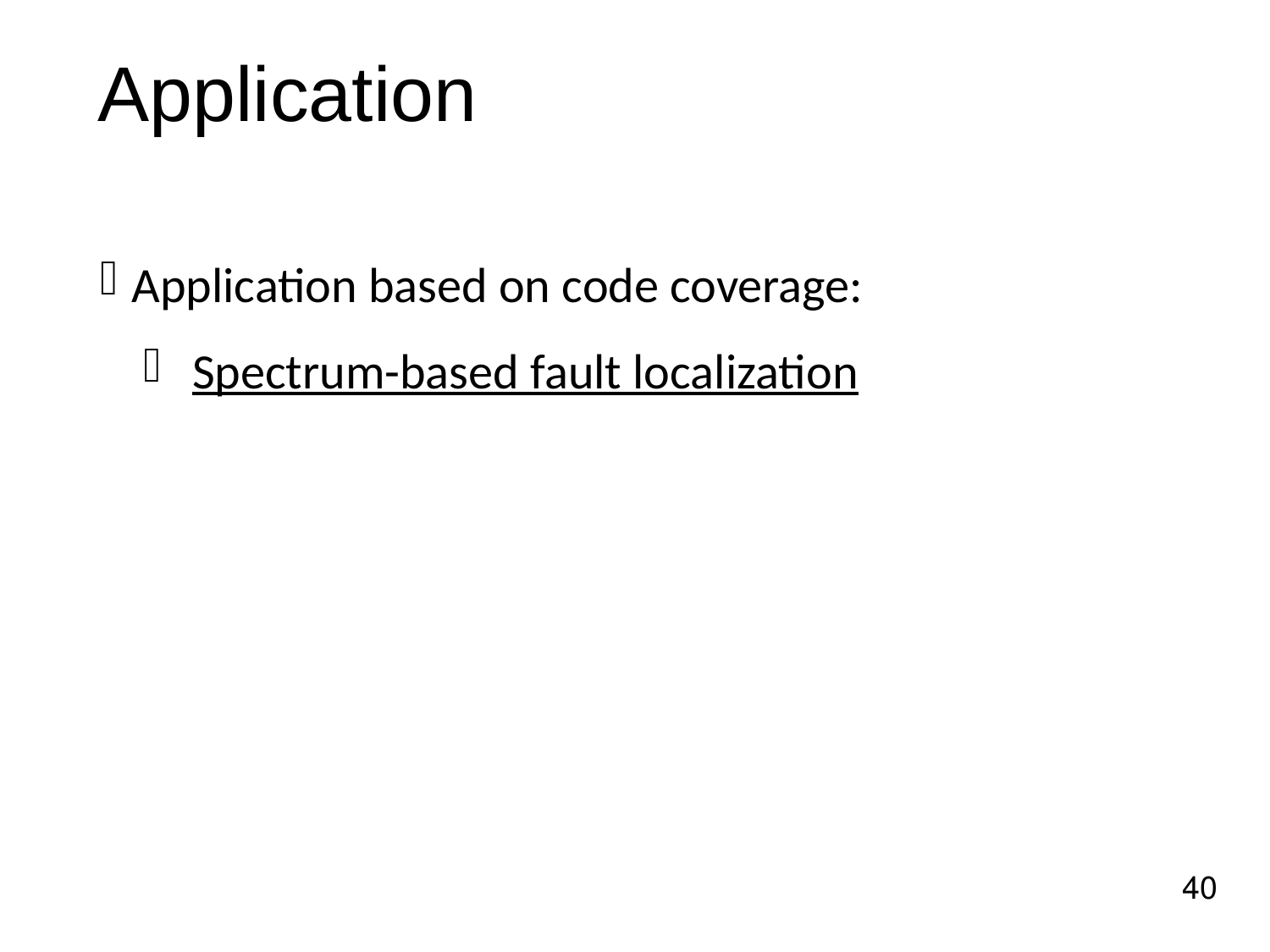

# Application
Application based on code coverage:
Spectrum-based fault localization
40